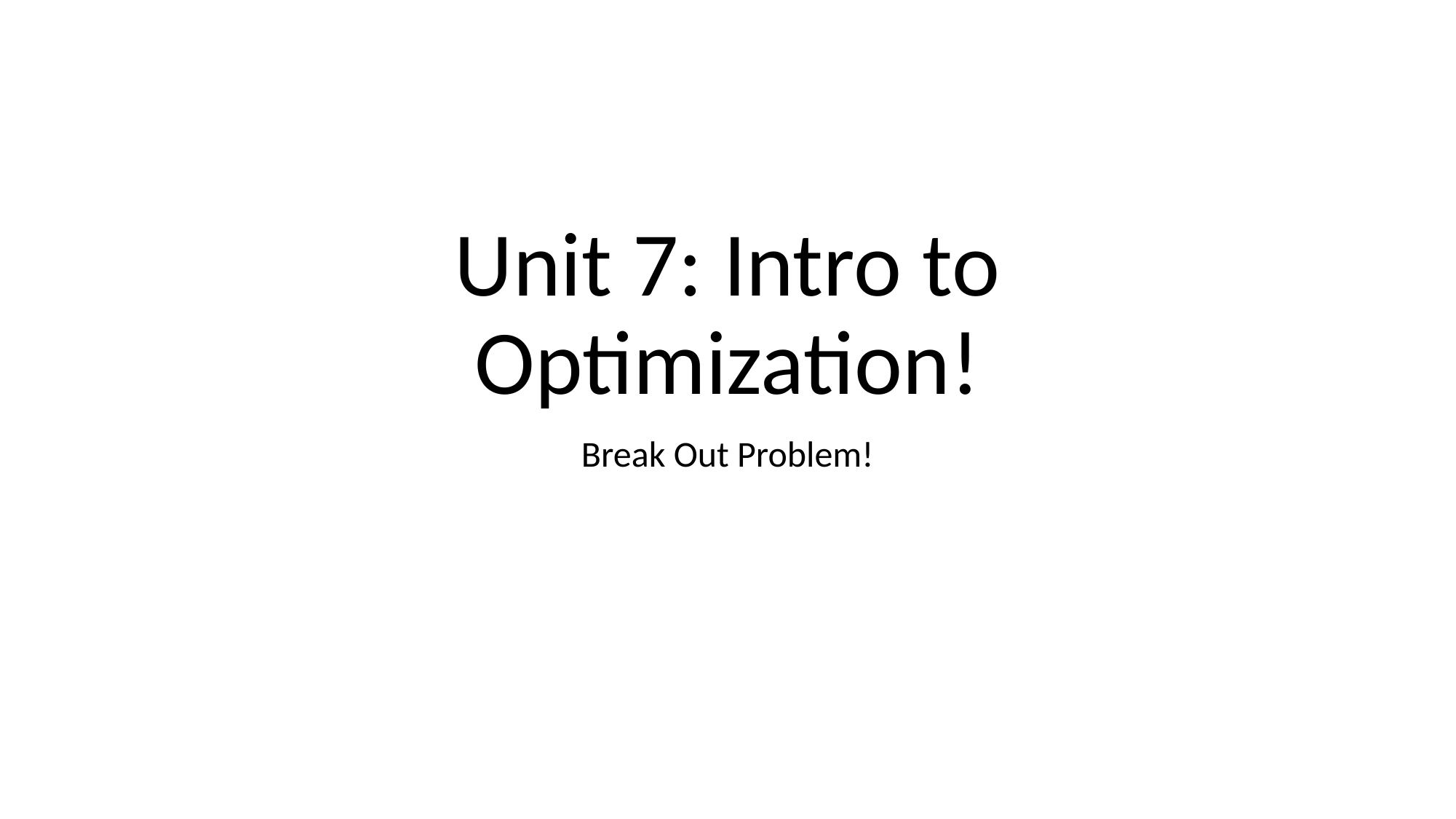

# Unit 7: Intro to Optimization!
Break Out Problem!